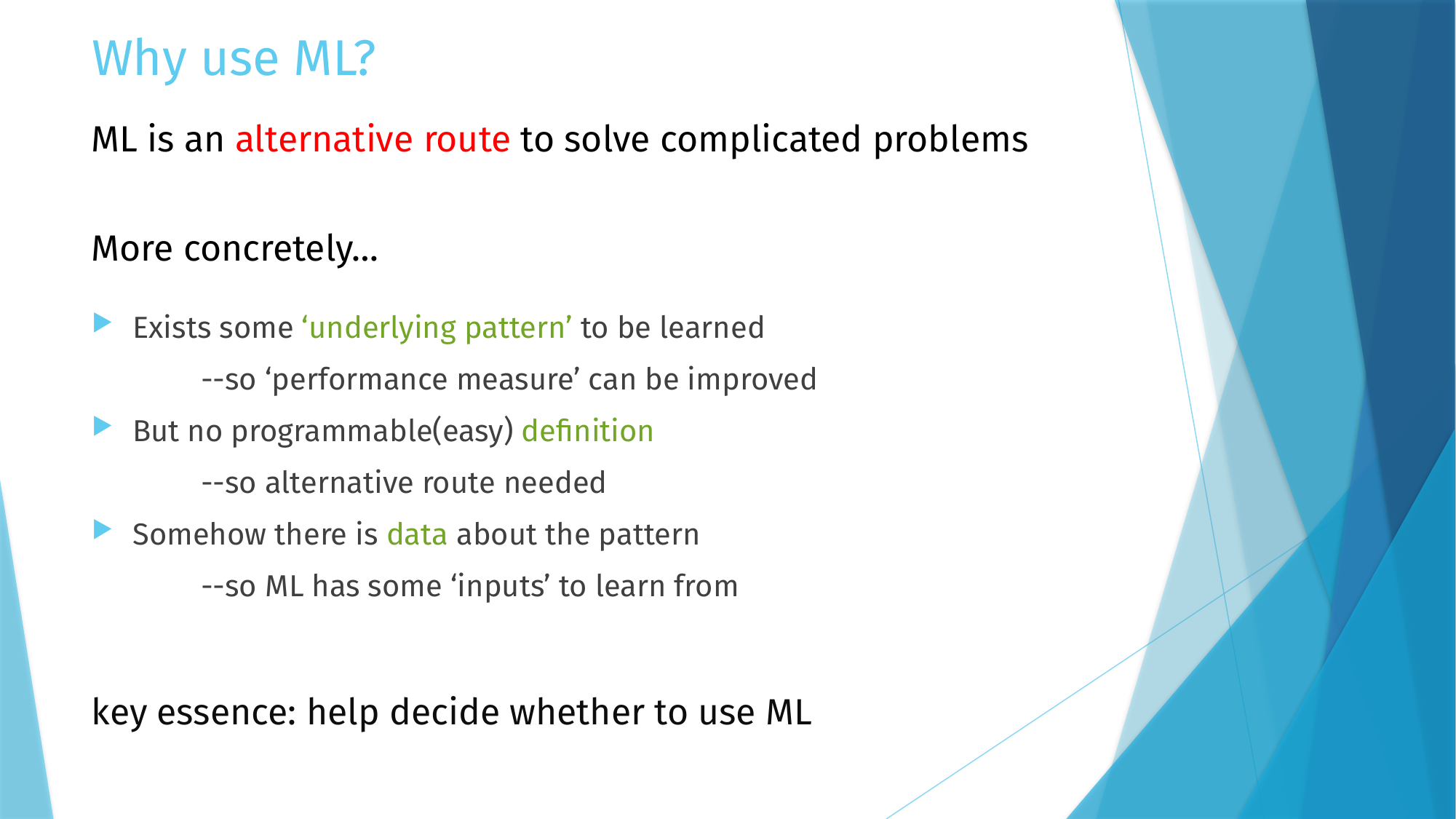

# Why use ML?
ML is an alternative route to solve complicated problems
More concretely…
Exists some ‘underlying pattern’ to be learned
	--so ‘performance measure’ can be improved
But no programmable(easy) definition
	--so alternative route needed
Somehow there is data about the pattern
	--so ML has some ‘inputs’ to learn from
key essence: help decide whether to use ML